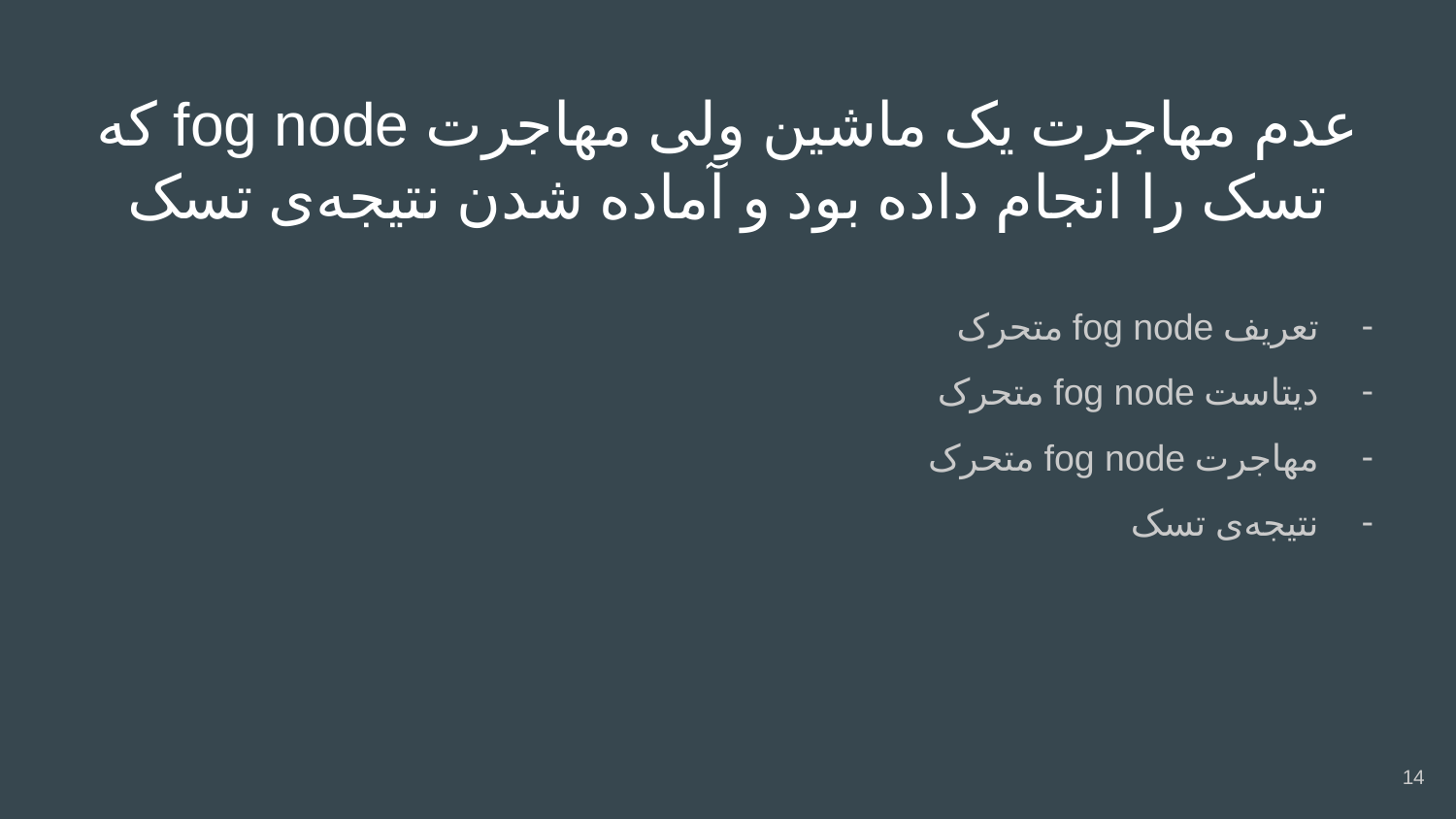

# عدم مهاجرت یک ماشین ولی مهاجرت fog node که تسک را انجام داده بود و آماده شدن نتیجه‌ی تسک

تعریف fog node متحرک
دیتاست fog node متحرک
مهاجرت fog node متحرک
نتیجه‌ی تسک

14